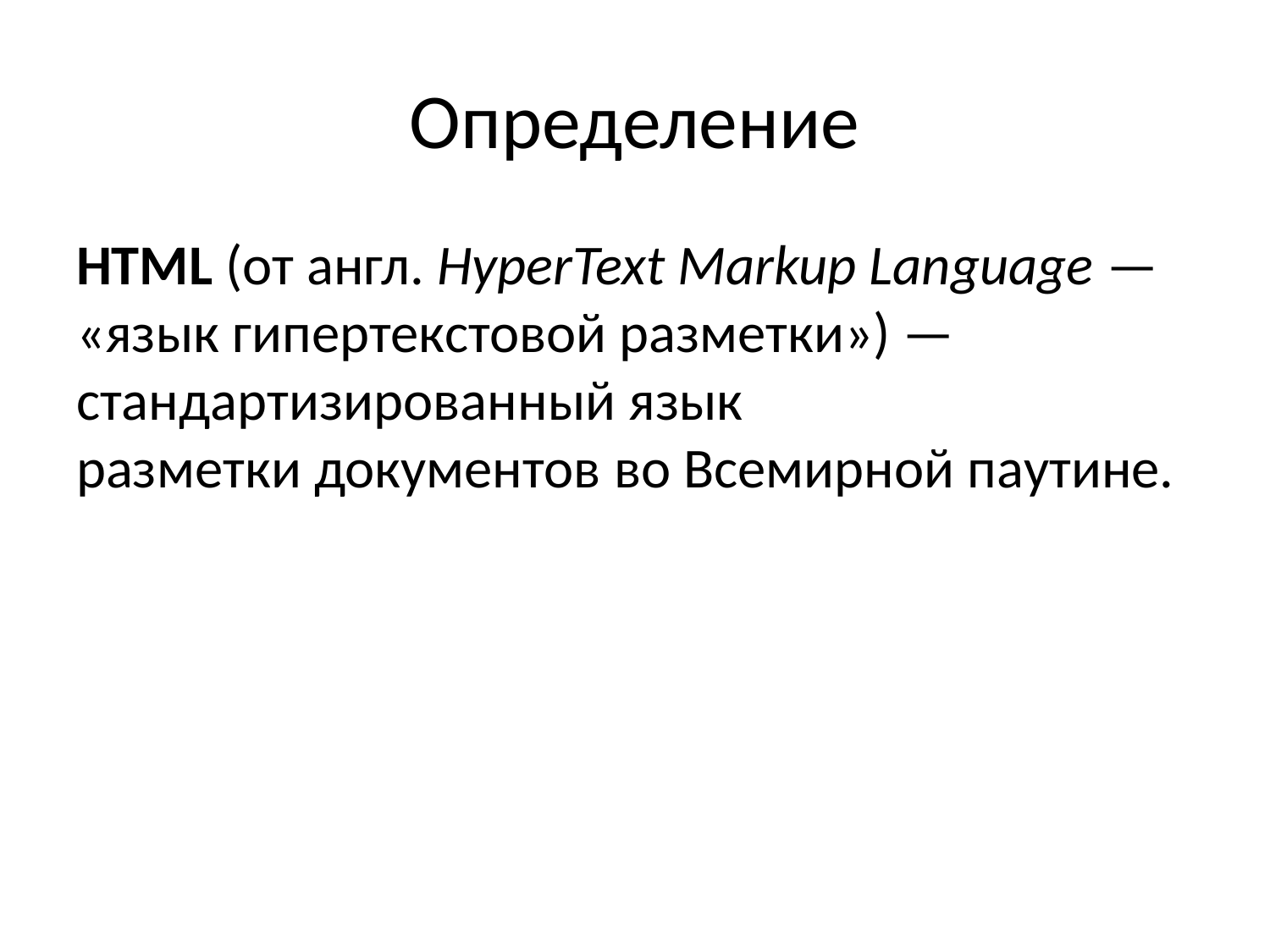

# Определение
HTML (от англ. HyperText Markup Language — «язык гипертекстовой разметки») — стандартизированный язык разметки документов во Всемирной паутине.